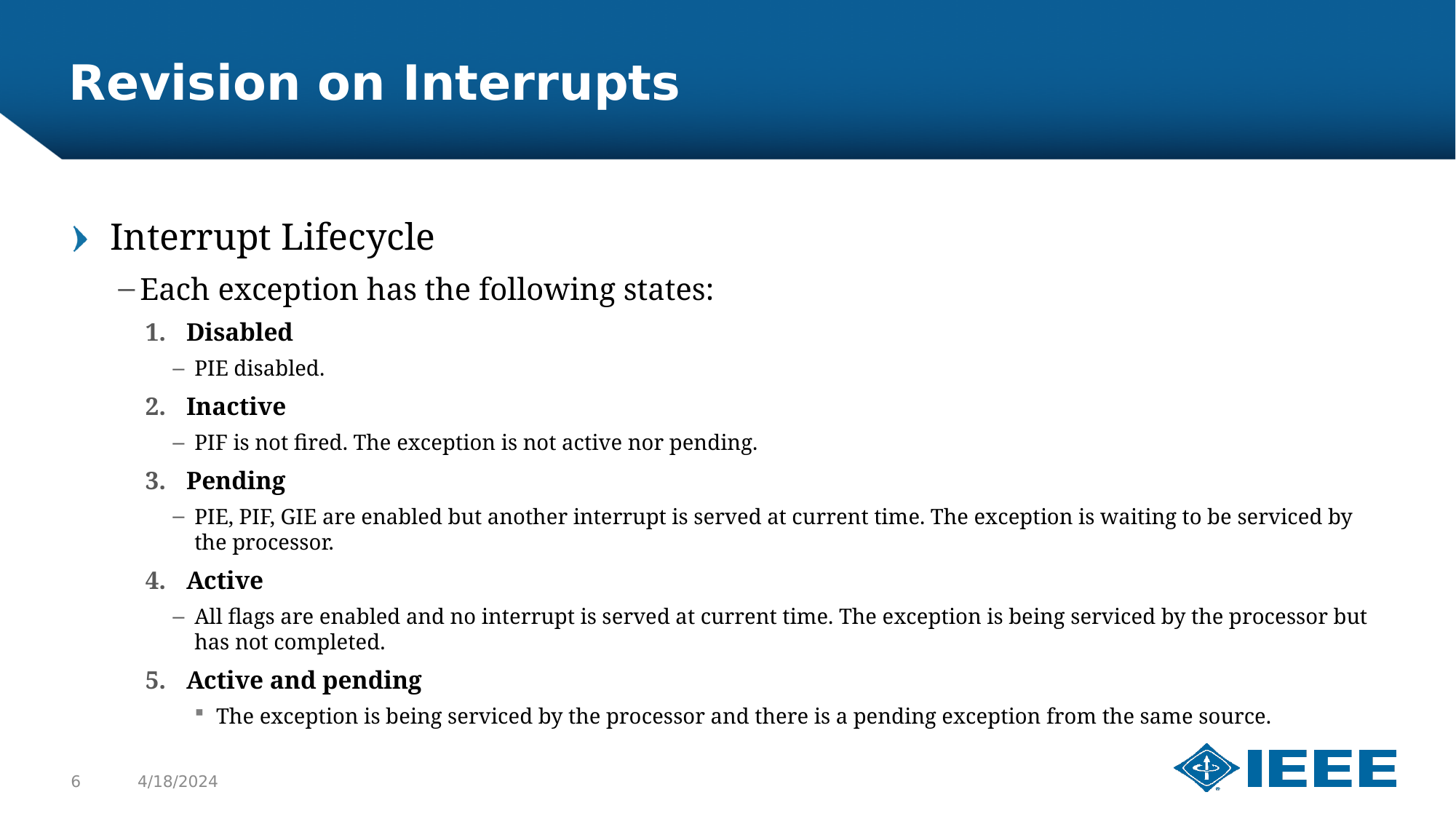

# Revision on Interrupts
Interrupt Lifecycle
Each exception has the following states:
Disabled
PIE disabled.
Inactive
PIF is not fired. The exception is not active nor pending.
Pending
PIE, PIF, GIE are enabled but another interrupt is served at current time. The exception is waiting to be serviced by the processor.
Active
All flags are enabled and no interrupt is served at current time. The exception is being serviced by the processor but has not completed.
Active and pending
The exception is being serviced by the processor and there is a pending exception from the same source.
6
4/18/2024